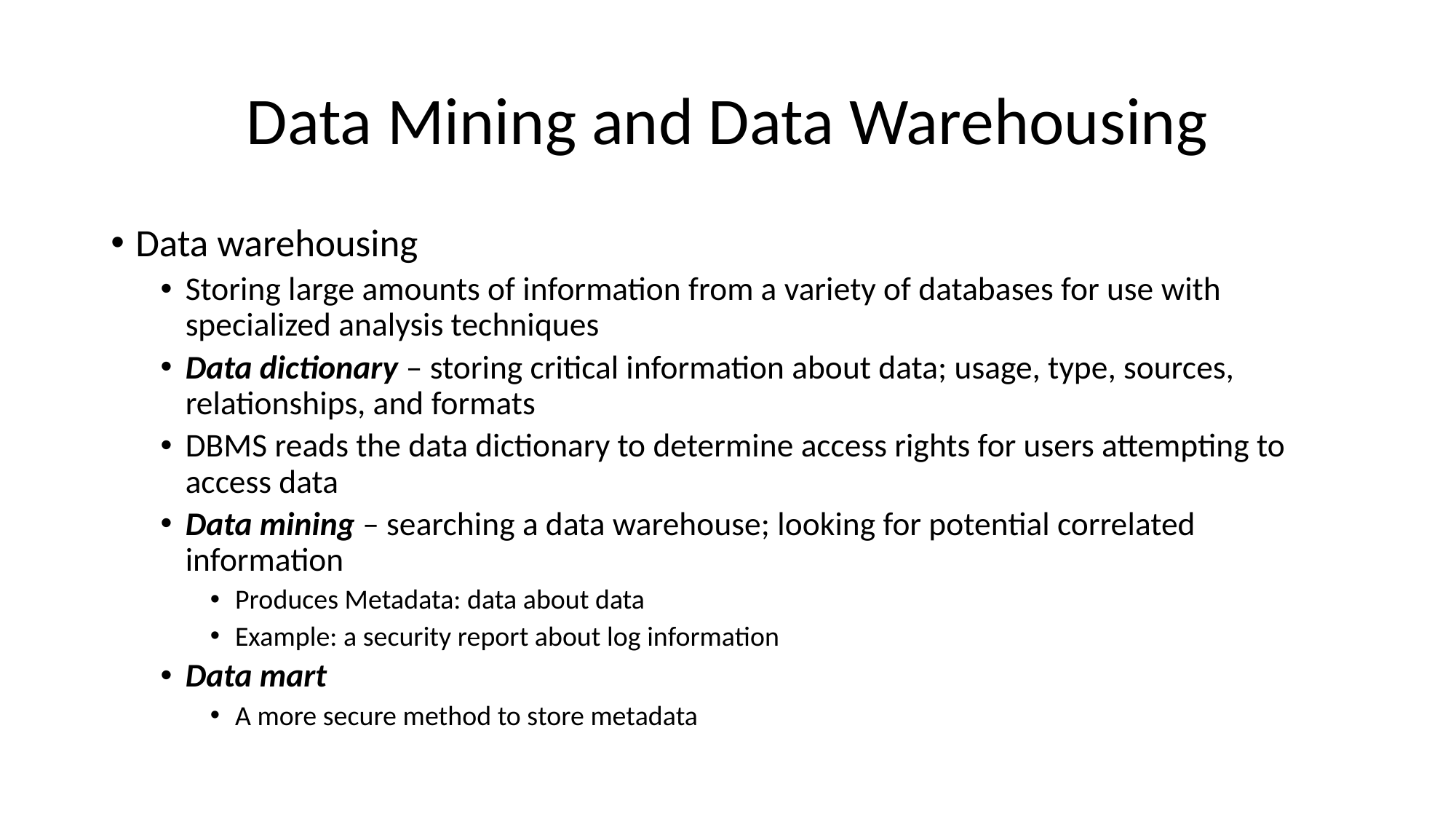

# Data Mining and Data Warehousing
Data warehousing
Storing large amounts of information from a variety of databases for use with specialized analysis techniques
Data dictionary – storing critical information about data; usage, type, sources, relationships, and formats
DBMS reads the data dictionary to determine access rights for users attempting to access data
Data mining – searching a data warehouse; looking for potential correlated information
Produces Metadata: data about data
Example: a security report about log information
Data mart
A more secure method to store metadata